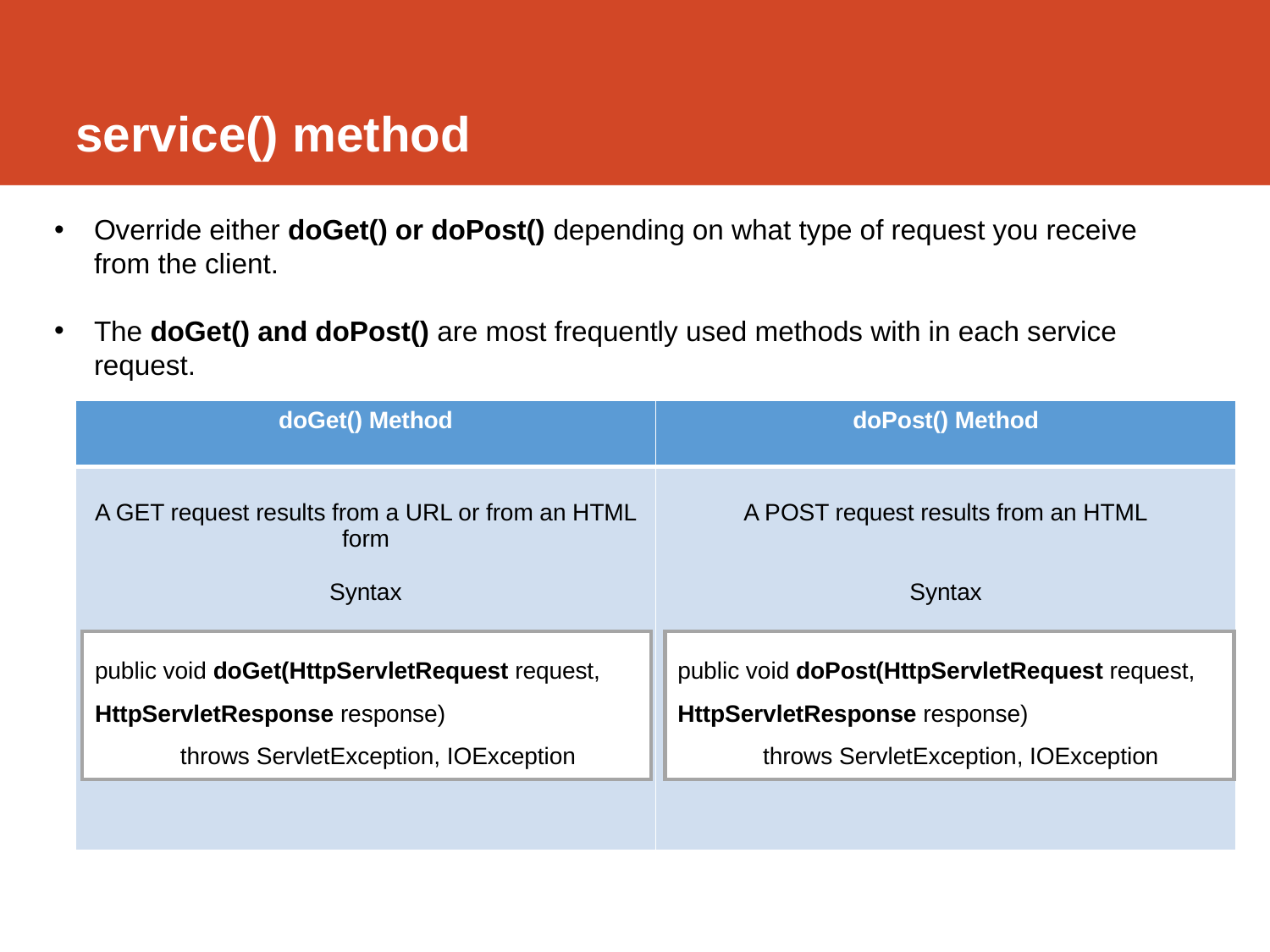

# service() method
Override either doGet() or doPost() depending on what type of request you receive from the client.

The doGet() and doPost() are most frequently used methods with in each service request.

| doGet() Method | doPost() Method |
| --- | --- |
| A GET request results from a URL or from an HTML form Syntax | A POST request results from an HTML Syntax |
public void doGet(HttpServletRequest request, HttpServletResponse response)
             throws ServletException, IOException
public void doPost(HttpServletRequest request, HttpServletResponse response)
             throws ServletException, IOException